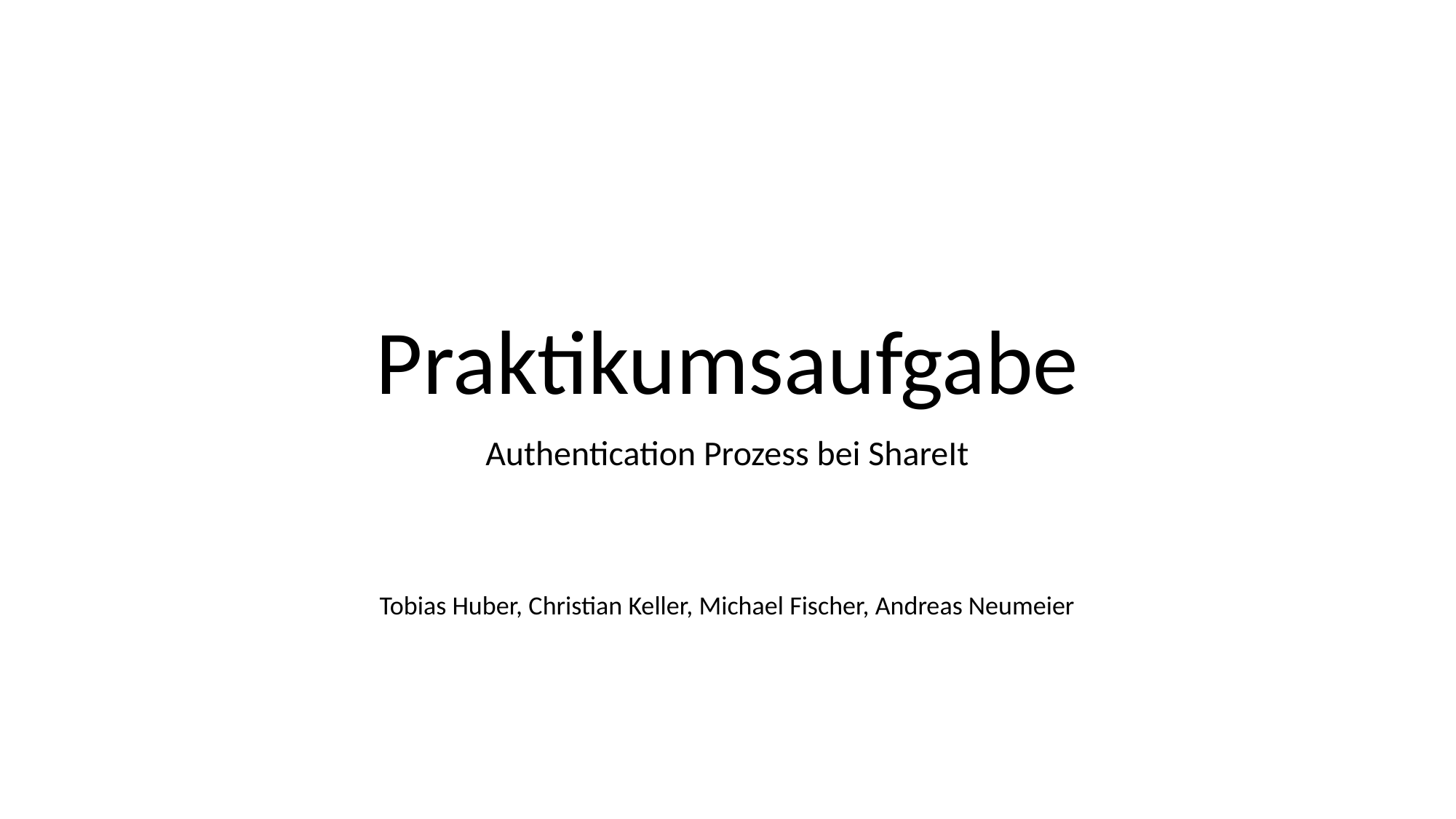

# Praktikumsaufgabe
Authentication Prozess bei ShareIt

Tobias Huber, Christian Keller, Michael Fischer, Andreas Neumeier